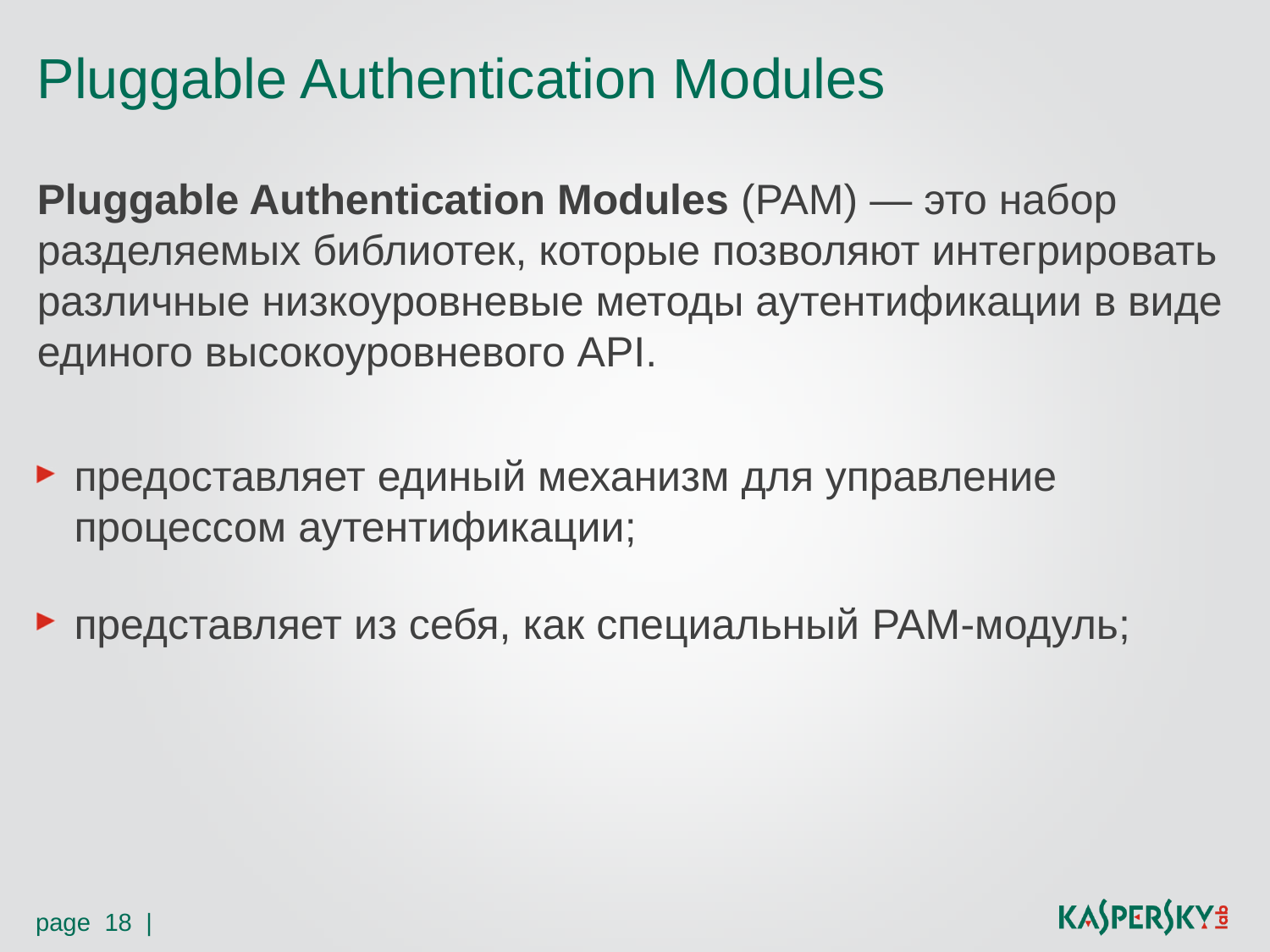

# Pluggable Authentication Modules
Pluggable Authentication Modules (PAM) — это набор разделяемых библиотек, которые позволяют интегрировать различные низкоуровневые методы аутентификации в виде единого высокоуровневого API.
предоставляет единый механизм для управление процессом аутентификации;
представляет из себя, как специальный PAM-модуль;